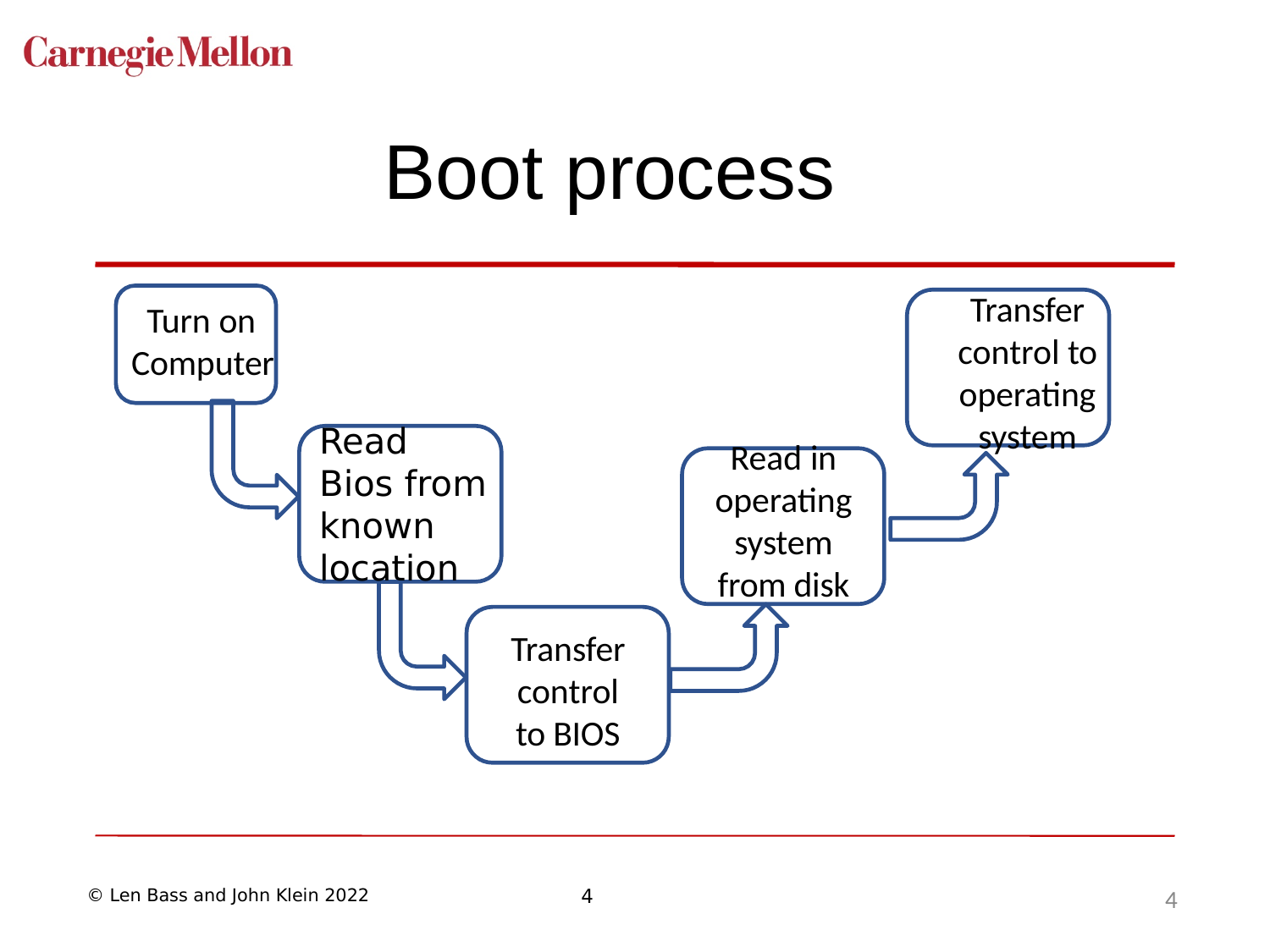

# Boot process

Transfer control to operating system

Turn on Computer

Read Bios from known location
Read in operating system from disk

Transfer control to BIOS
4